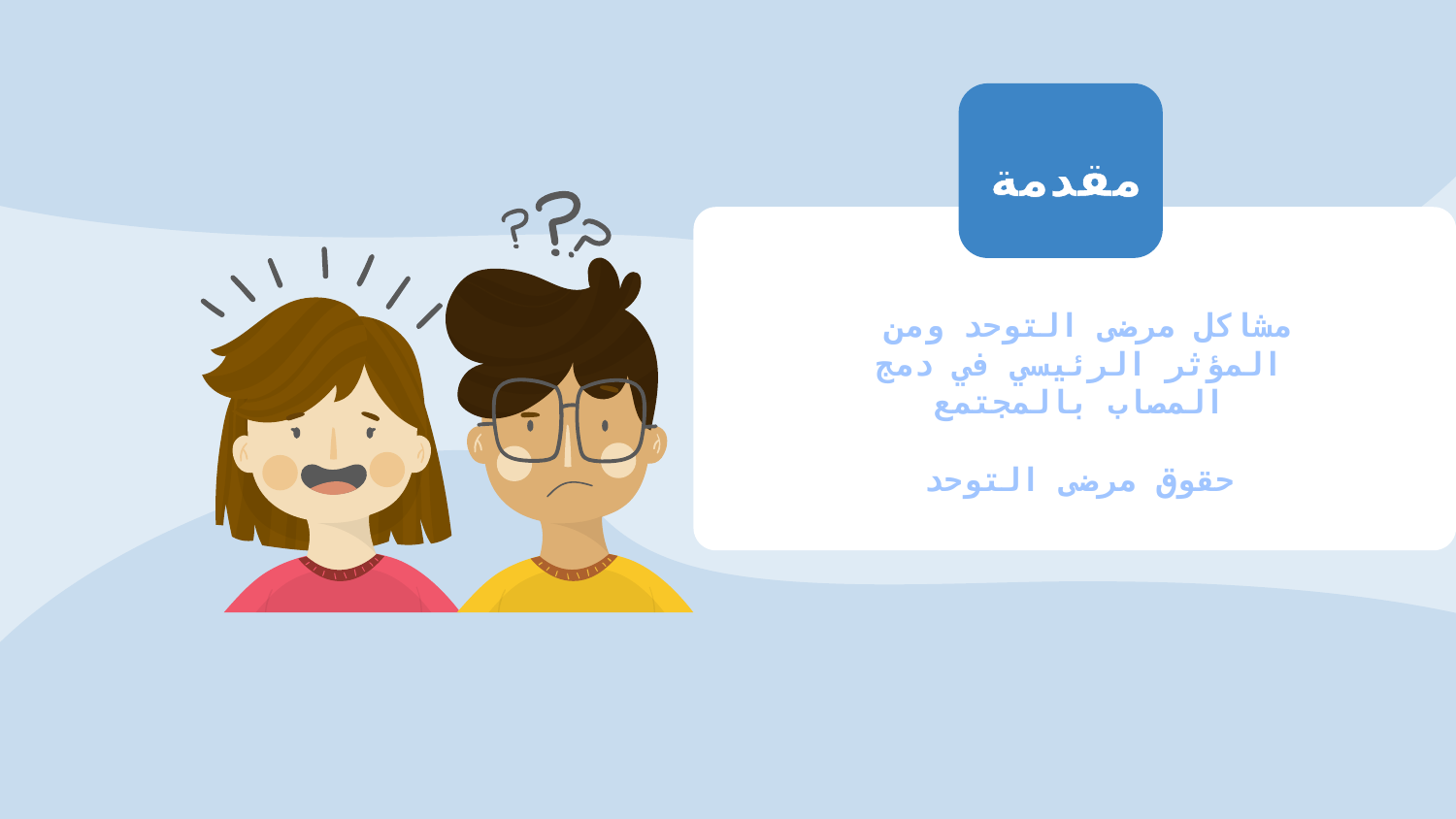

مقدمة

مشاكل مرضى التوحد ومن المؤثر الرئيسي في دمج
المصاب بالمجتمع

حقوق مرضى التوحد